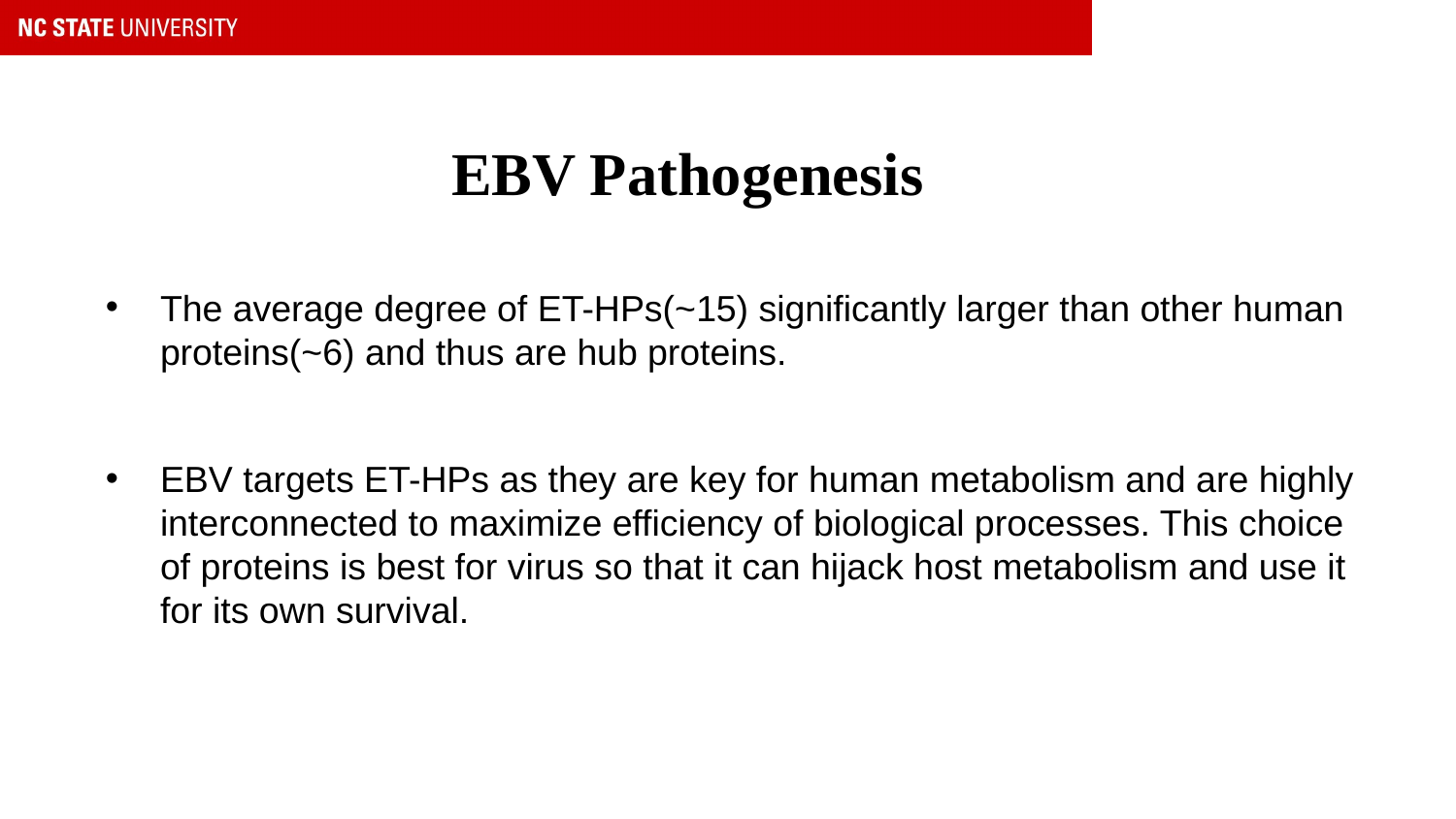

# EBV Pathogenesis
The average degree of ET-HPs(~15) significantly larger than other human proteins(~6) and thus are hub proteins.

EBV targets ET-HPs as they are key for human metabolism and are highly interconnected to maximize efficiency of biological processes. This choice of proteins is best for virus so that it can hijack host metabolism and use it for its own survival.